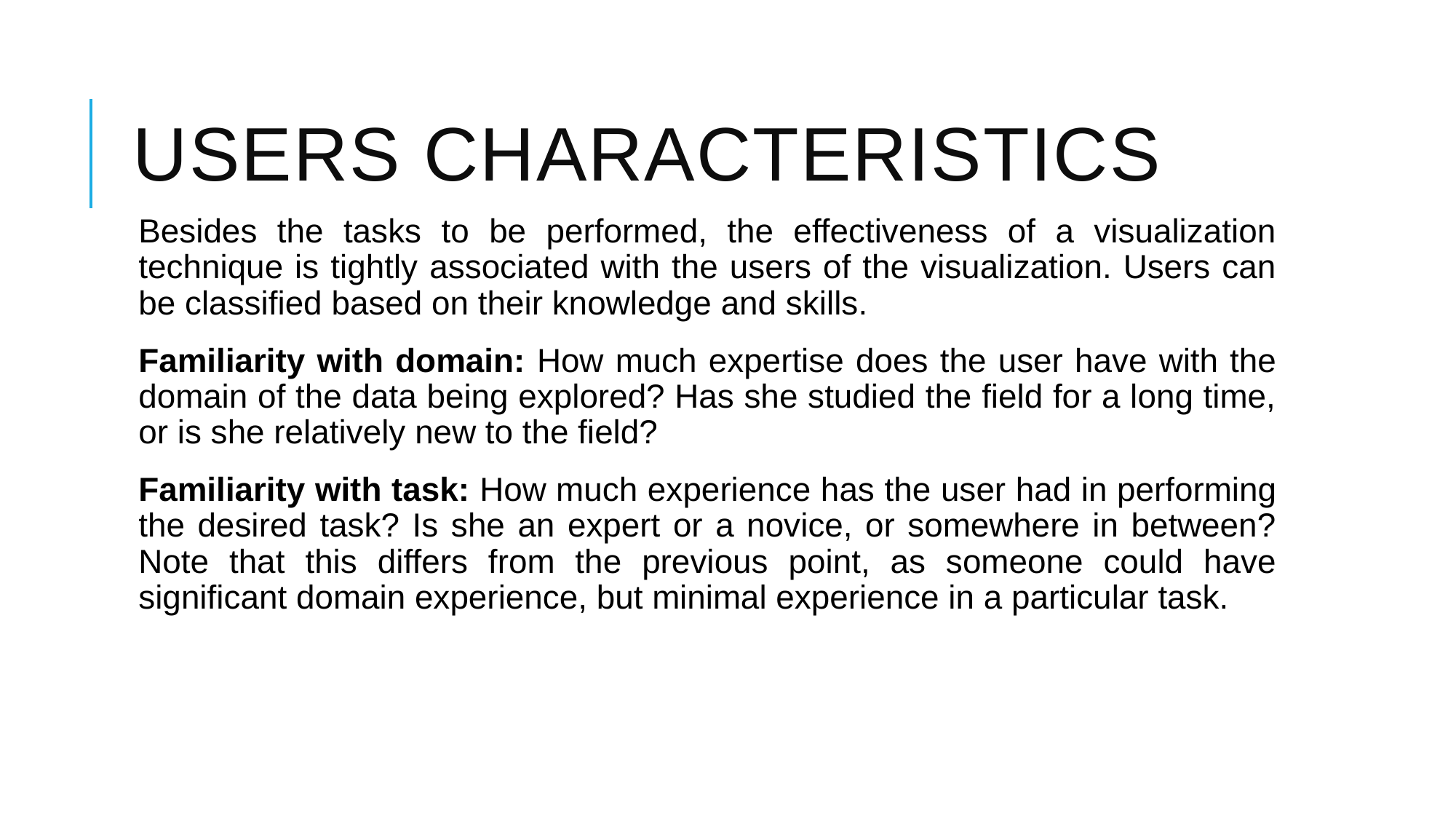

# Users characteristics
Besides the tasks to be performed, the effectiveness of a visualization technique is tightly associated with the users of the visualization. Users can be classified based on their knowledge and skills.
Familiarity with domain: How much expertise does the user have with the domain of the data being explored? Has she studied the field for a long time, or is she relatively new to the field?
Familiarity with task: How much experience has the user had in performing the desired task? Is she an expert or a novice, or somewhere in between? Note that this differs from the previous point, as someone could have significant domain experience, but minimal experience in a particular task.